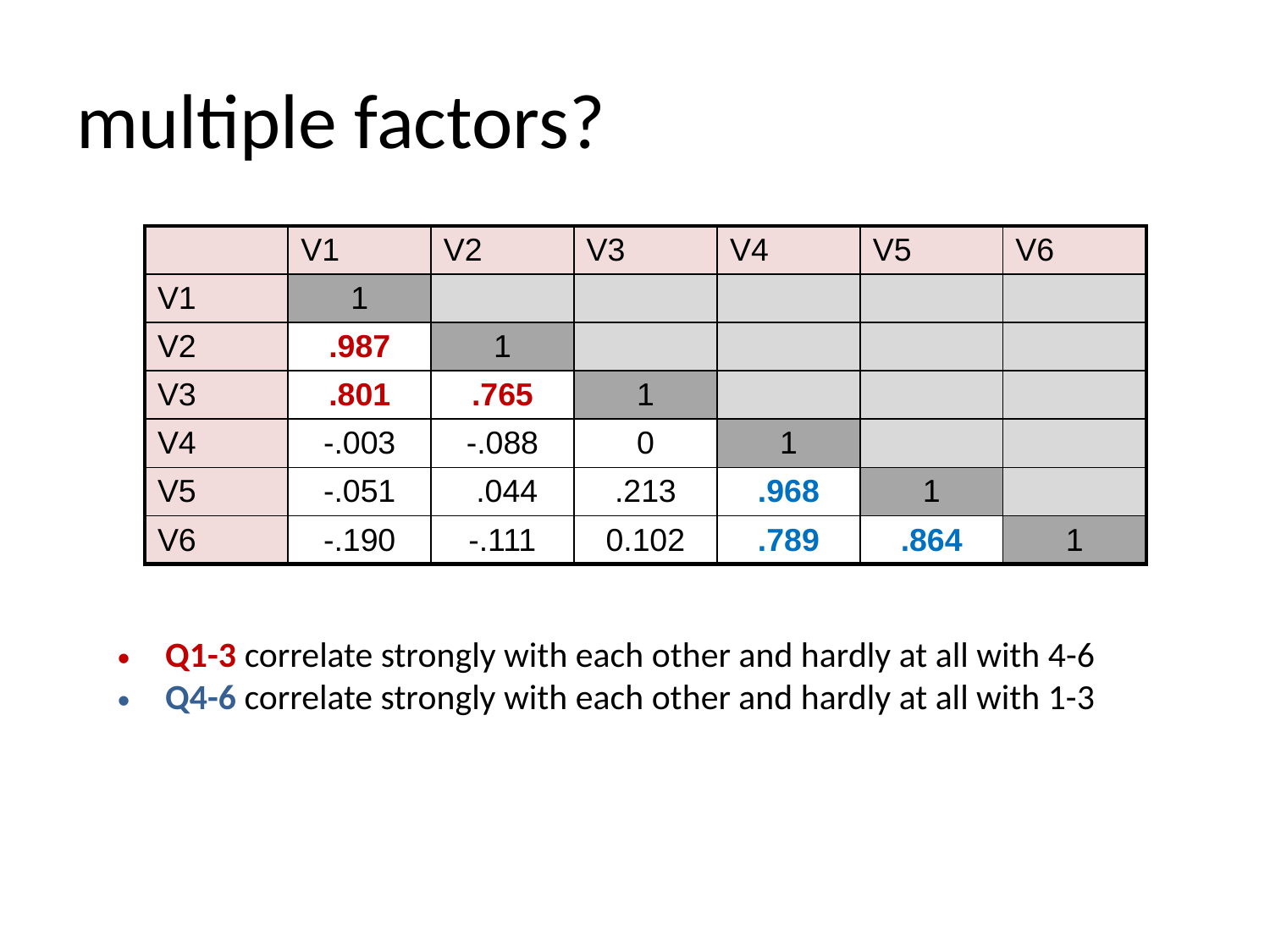

# multiple factors?
|  | V1 | V2 | V3 | V4 | V5 | V6 |
| --- | --- | --- | --- | --- | --- | --- |
| V1 | 1 |  |  |  |  |  |
| V2 | .987 | 1 |  |  |  |  |
| V3 | .801 | .765 | 1 |  |  |  |
| V4 | -.003 | -.088 | 0 | 1 |  |  |
| V5 | -.051 | .044 | .213 | .968 | 1 |  |
| V6 | -.190 | -.111 | 0.102 | .789 | .864 | 1 |
Q1-3 correlate strongly with each other and hardly at all with 4-6
Q4-6 correlate strongly with each other and hardly at all with 1-3